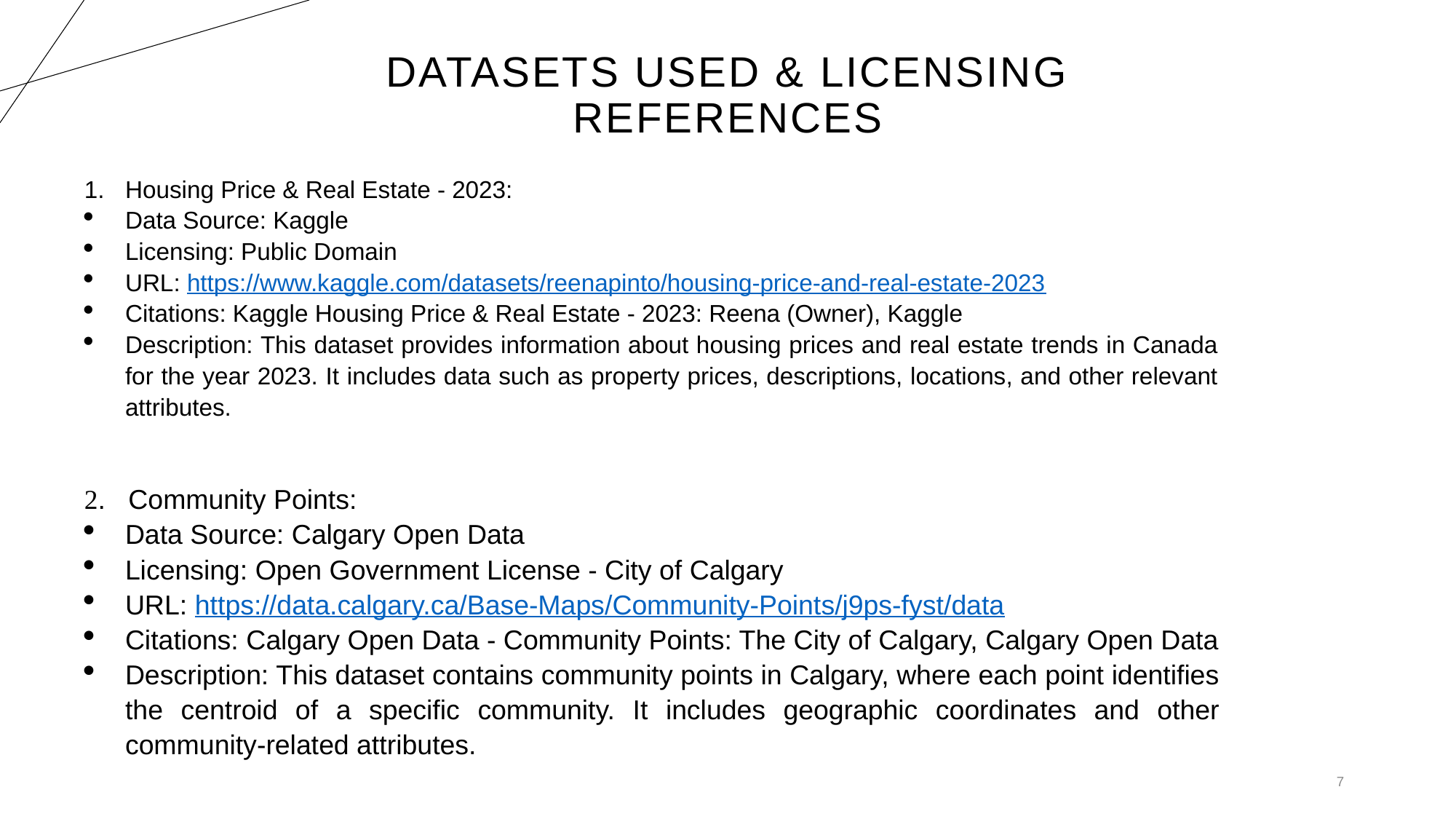

Datasets Used & Licensing References
Housing Price & Real Estate - 2023:
Data Source: Kaggle
Licensing: Public Domain
URL: https://www.kaggle.com/datasets/reenapinto/housing-price-and-real-estate-2023
Citations: Kaggle Housing Price & Real Estate - 2023: Reena (Owner), Kaggle
Description: This dataset provides information about housing prices and real estate trends in Canada for the year 2023. It includes data such as property prices, descriptions, locations, and other relevant attributes.

2.   Community Points:
Data Source: Calgary Open Data
Licensing: Open Government License - City of Calgary
URL: https://data.calgary.ca/Base-Maps/Community-Points/j9ps-fyst/data
Citations: Calgary Open Data - Community Points: The City of Calgary, Calgary Open Data
Description: This dataset contains community points in Calgary, where each point identifies the centroid of a specific community. It includes geographic coordinates and other community-related attributes.

7